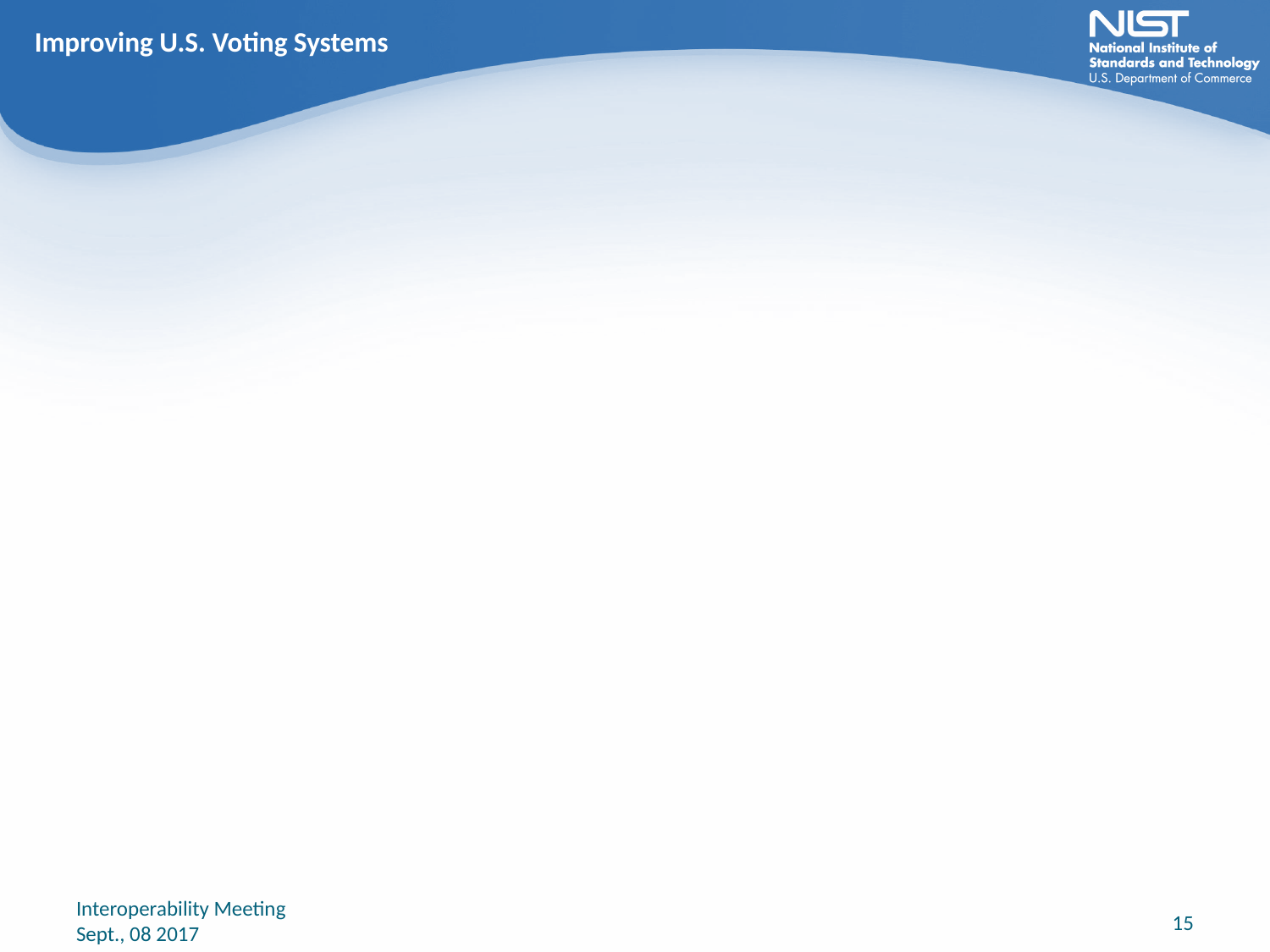

Improving U.S. Voting Systems
#
Interoperability Meeting
Sept., 08 2017
15